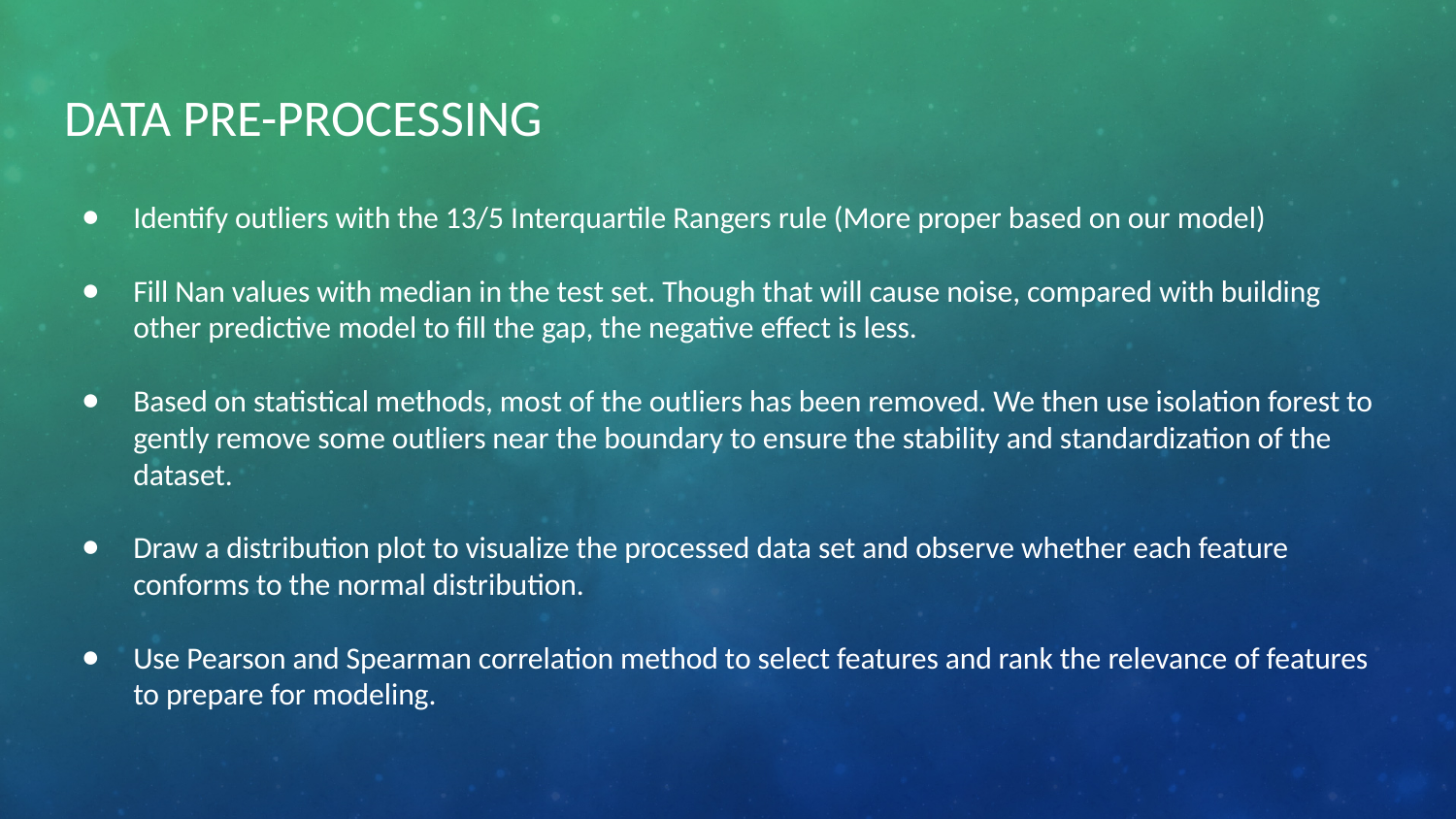

# Data pre-processing
Identify outliers with the 13/5 Interquartile Rangers rule (More proper based on our model)

Fill Nan values with median in the test set. Though that will cause noise, compared with building other predictive model to fill the gap, the negative effect is less.

Based on statistical methods, most of the outliers has been removed. We then use isolation forest to gently remove some outliers near the boundary to ensure the stability and standardization of the dataset.

Draw a distribution plot to visualize the processed data set and observe whether each feature conforms to the normal distribution.

Use Pearson and Spearman correlation method to select features and rank the relevance of features to prepare for modeling.